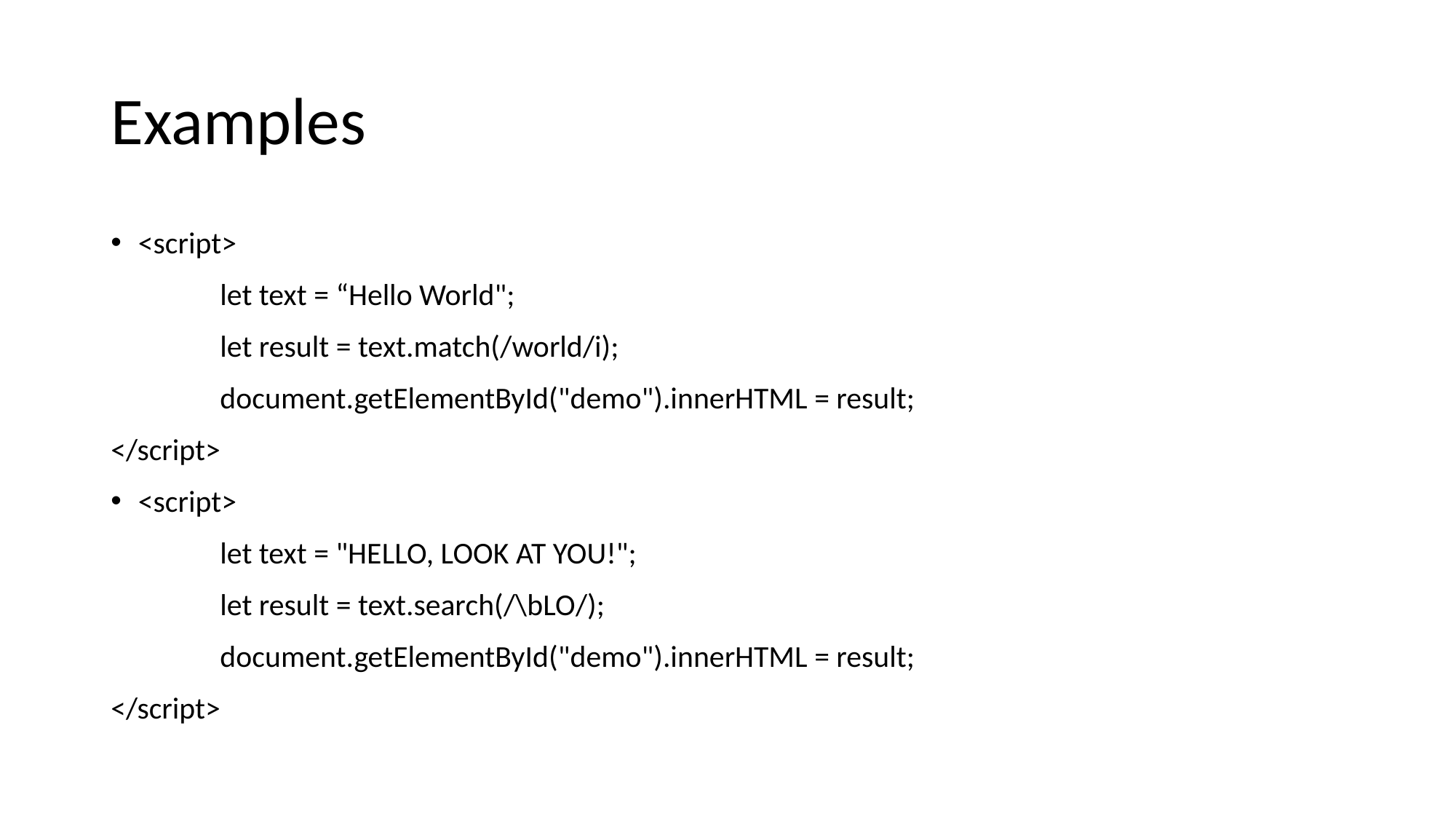

# Examples
<script>
	let text = “Hello World";
	let result = text.match(/world/i);
	document.getElementById("demo").innerHTML = result;
</script>
<script>
	let text = "HELLO, LOOK AT YOU!";
	let result = text.search(/\bLO/);
	document.getElementById("demo").innerHTML = result;
</script>